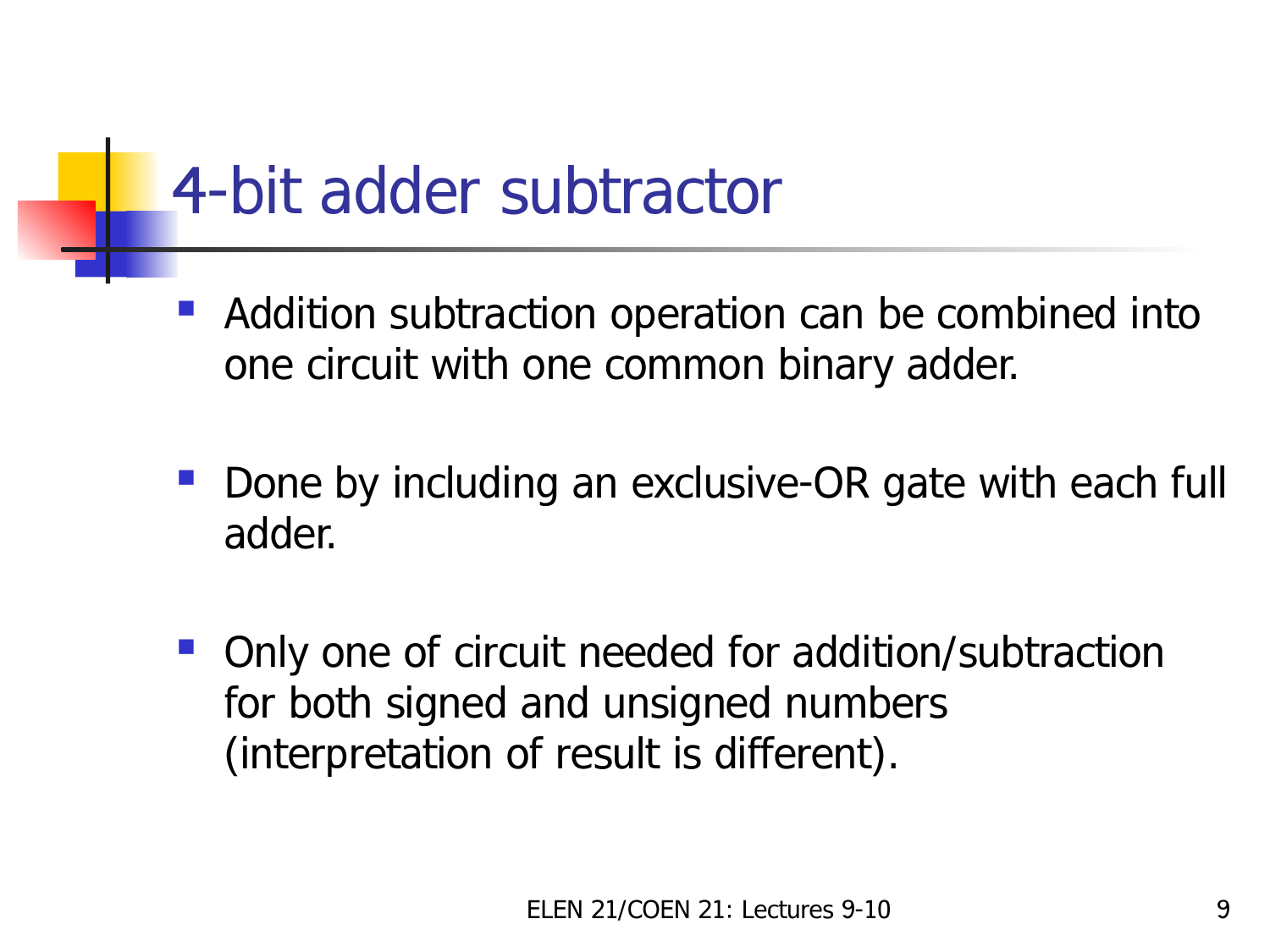

# 4-bit adder subtractor
Addition subtraction operation can be combined into one circuit with one common binary adder.

Done by including an exclusive-OR gate with each full adder.

Only one of circuit needed for addition/subtraction for both signed and unsigned numbers (interpretation of result is different).
ELEN 21/COEN 21: Lectures 9-10
9